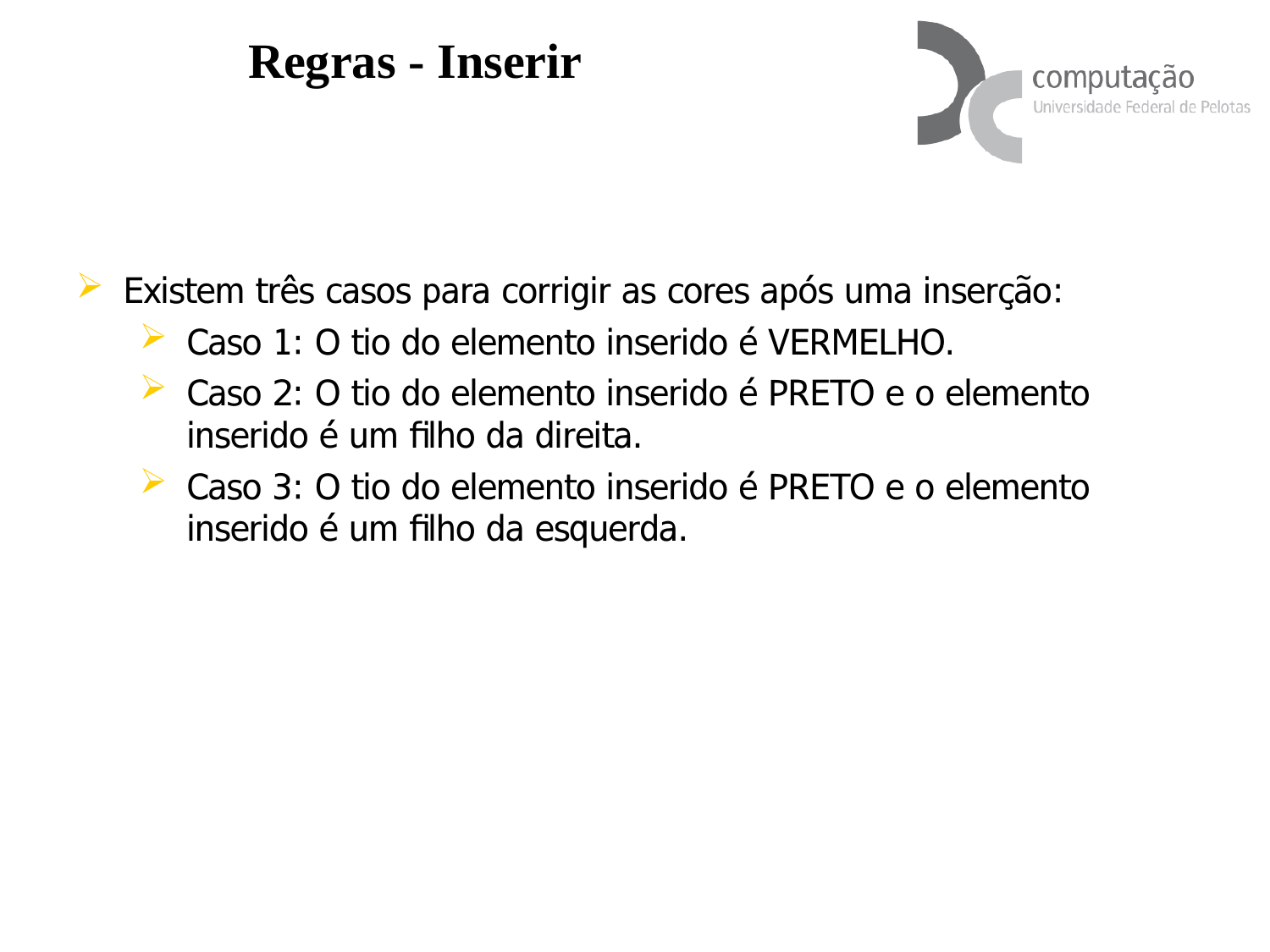

Regras - Inserir
Existem três casos para corrigir as cores após uma inserção:
Caso 1: O tio do elemento inserido é VERMELHO.
Caso 2: O tio do elemento inserido é PRETO e o elemento inserido é um filho da direita.
Caso 3: O tio do elemento inserido é PRETO e o elemento inserido é um filho da esquerda.